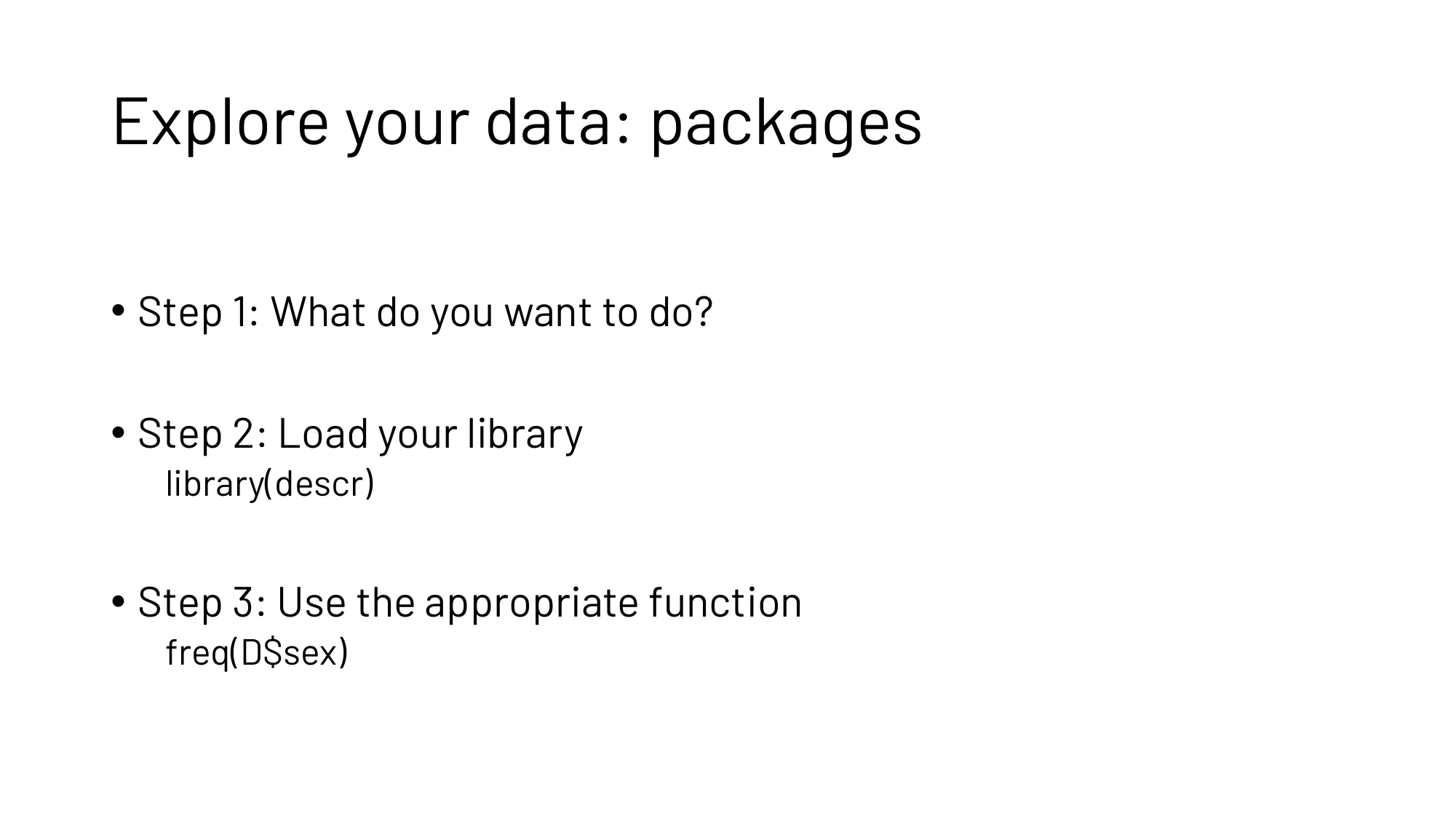

# Explore your data: packages

Step 1: What do you want to do?

Step 2: Load your library
library(descr)

Step 3: Use the appropriate function
freq(D$sex)